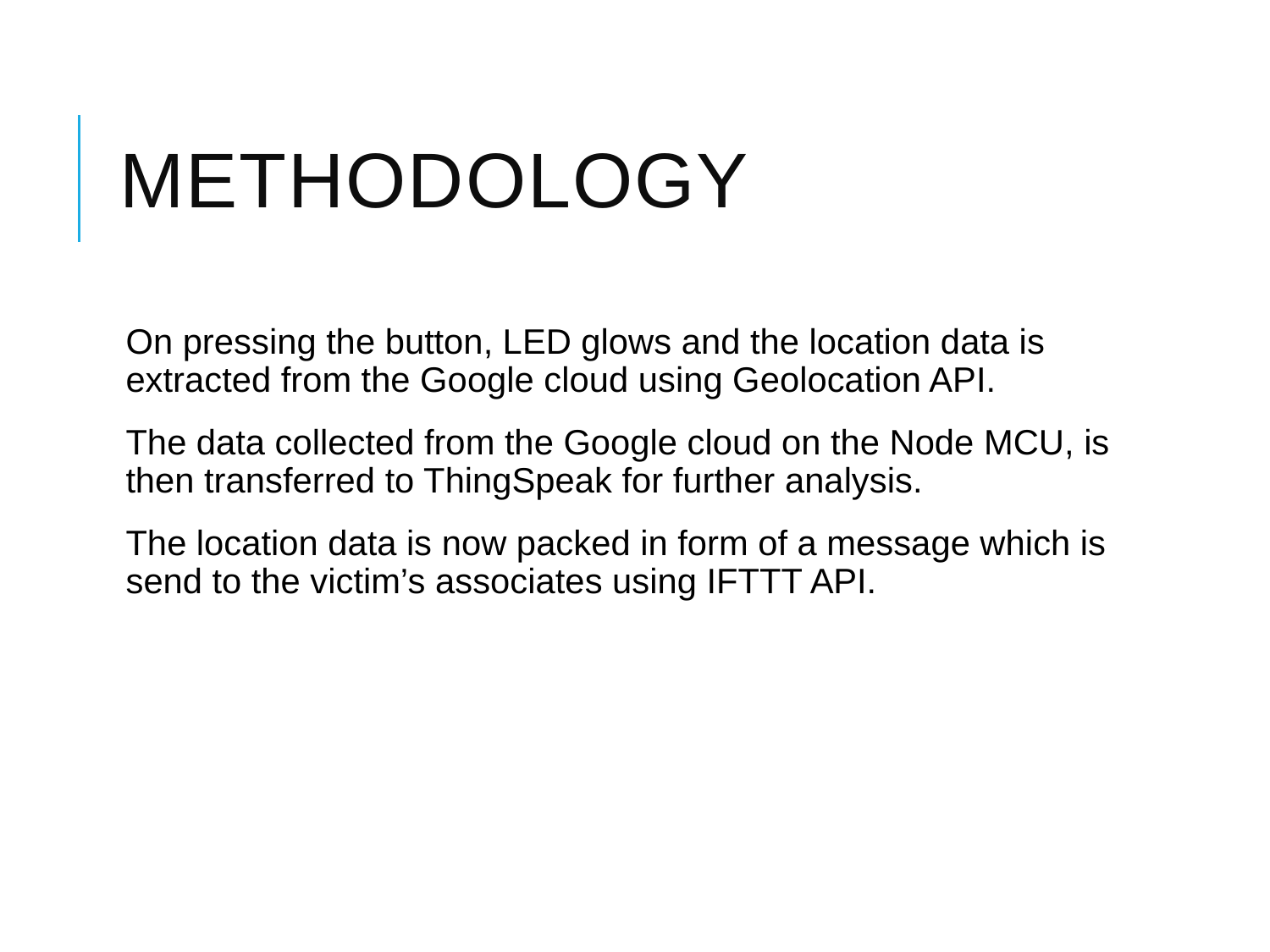

# METHODOLOGY
On pressing the button, LED glows and the location data is extracted from the Google cloud using Geolocation API.
The data collected from the Google cloud on the Node MCU, is then transferred to ThingSpeak for further analysis.
The location data is now packed in form of a message which is send to the victim’s associates using IFTTT API.